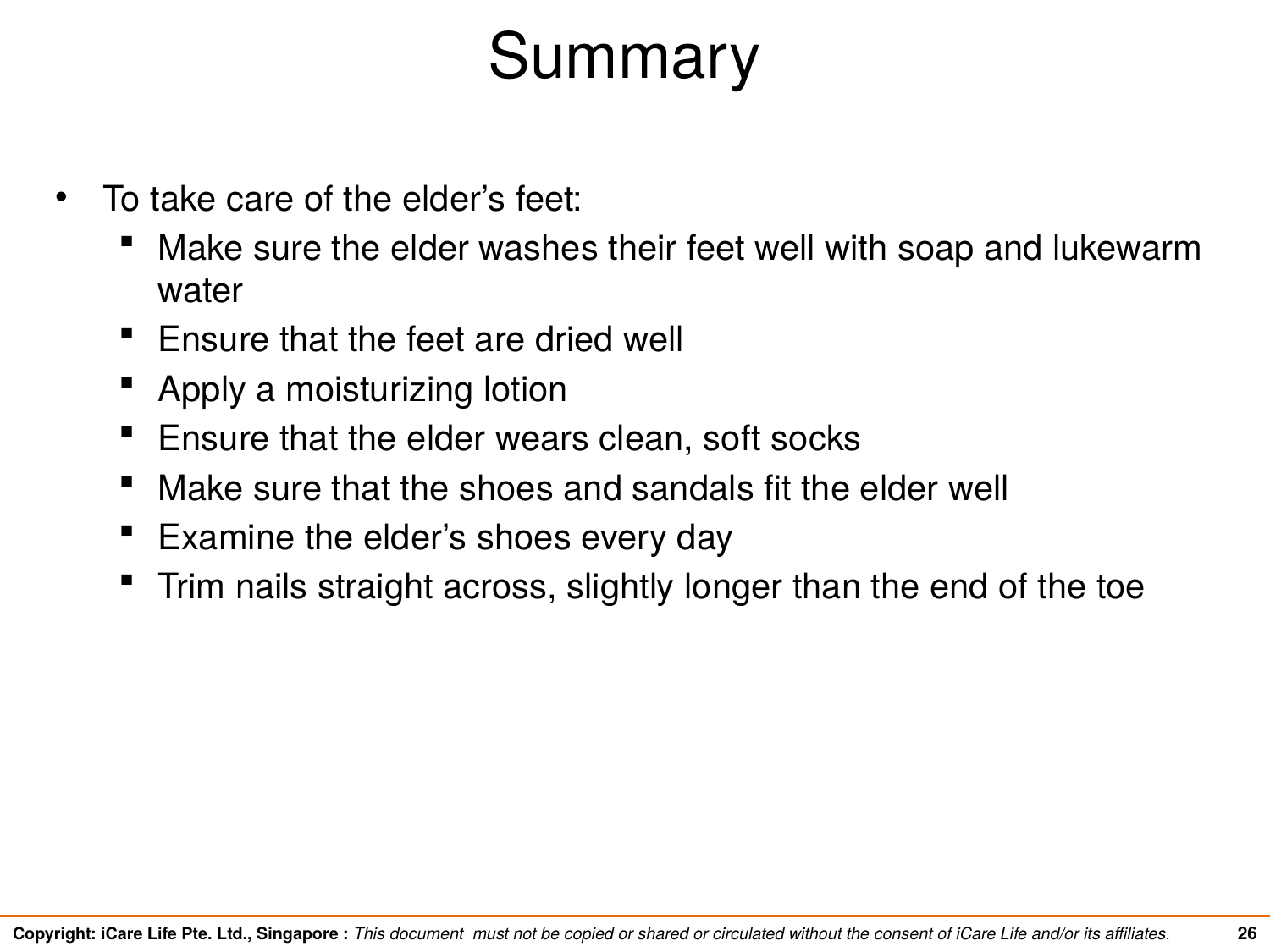

# Summary
To take care of the elder’s feet:
Make sure the elder washes their feet well with soap and lukewarm water
Ensure that the feet are dried well
Apply a moisturizing lotion
Ensure that the elder wears clean, soft socks
Make sure that the shoes and sandals fit the elder well
Examine the elder’s shoes every day
Trim nails straight across, slightly longer than the end of the toe
26